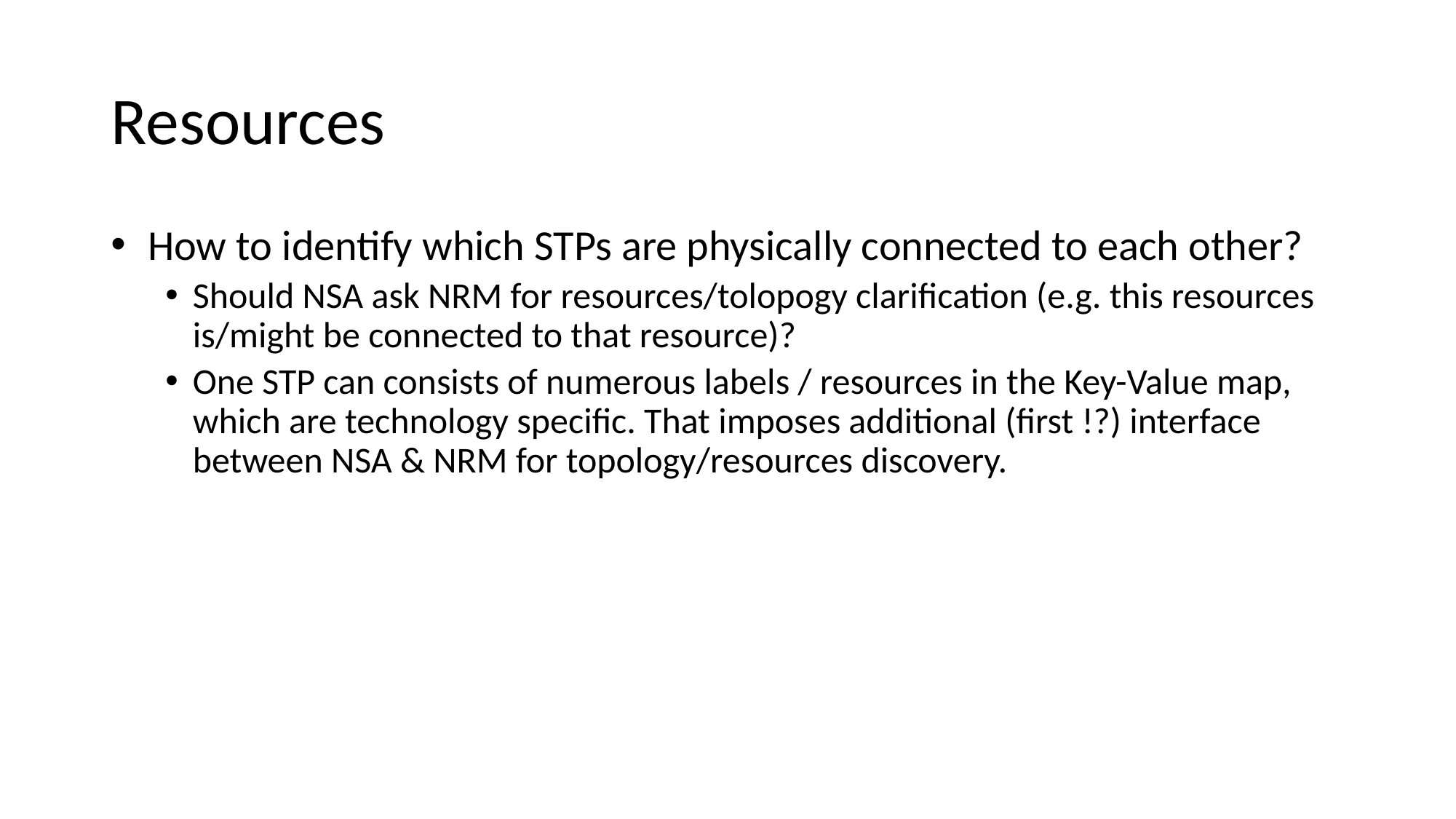

# Resources
 How to identify which STPs are physically connected to each other?
Should NSA ask NRM for resources/tolopogy clarification (e.g. this resources is/might be connected to that resource)?
One STP can consists of numerous labels / resources in the Key-Value map, which are technology specific. That imposes additional (first !?) interface between NSA & NRM for topology/resources discovery.